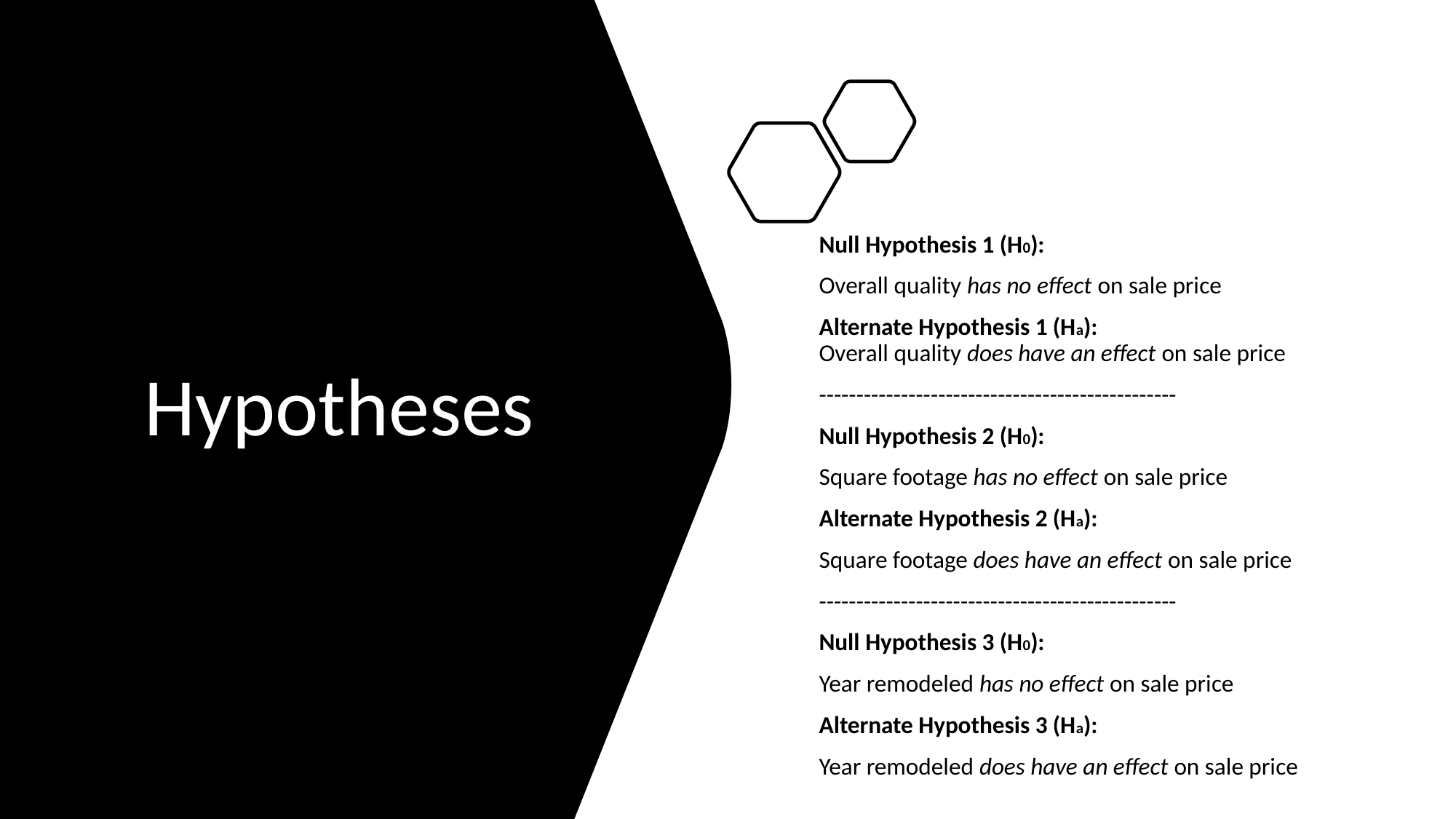

# Hypotheses
Null Hypothesis 1 (H0):
Overall quality has no effect on sale price
Alternate Hypothesis 1 (Ha):
Overall quality does have an effect on sale price
------------------------------------------------
Null Hypothesis 2 (H0):
Square footage has no effect on sale price
Alternate Hypothesis 2 (Ha):
Square footage does have an effect on sale price
------------------------------------------------
Null Hypothesis 3 (H0):
Year remodeled has no effect on sale price
Alternate Hypothesis 3 (Ha):
Year remodeled does have an effect on sale price